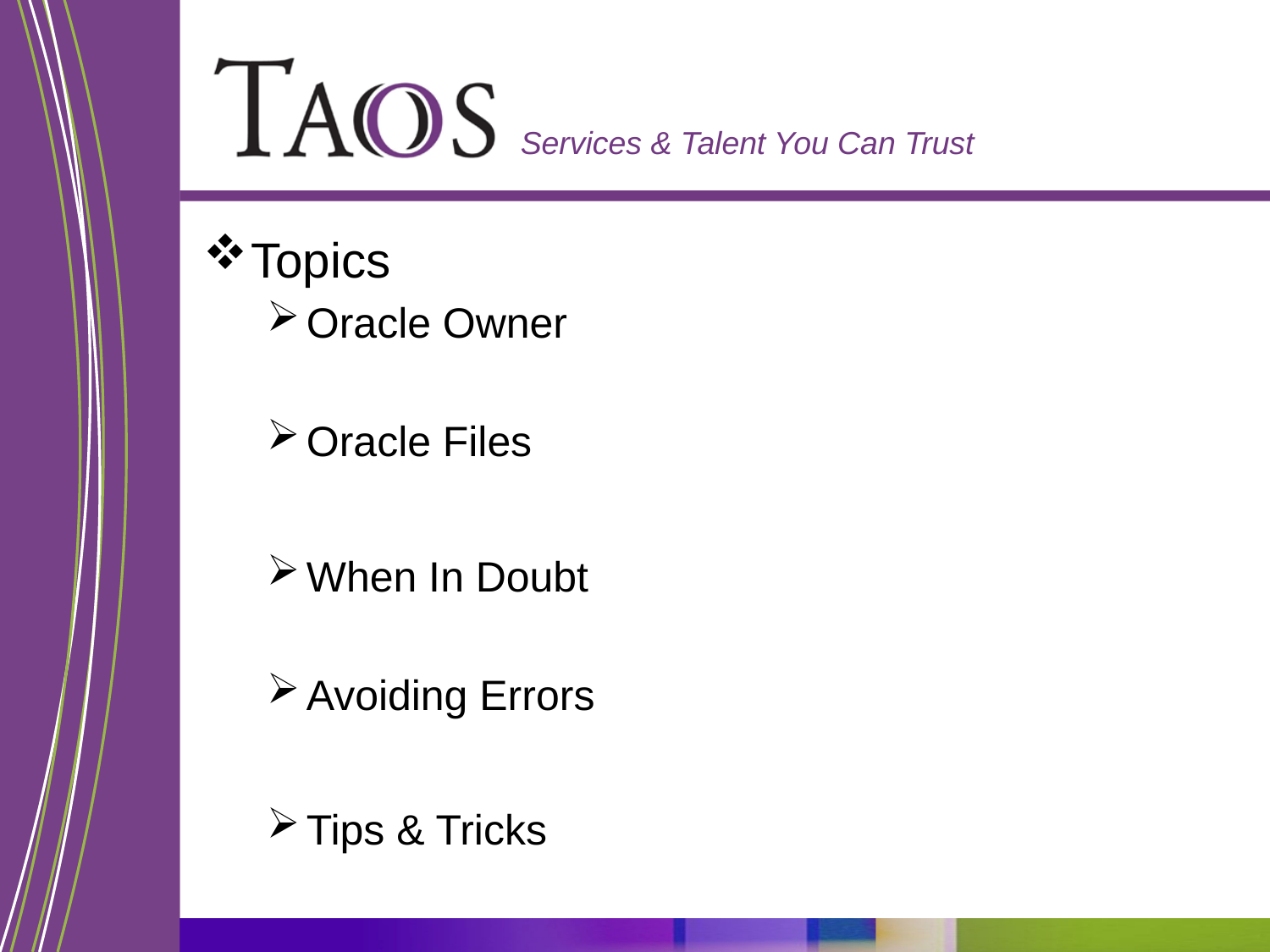

Topics
Oracle Owner

Oracle Files

When In Doubt

Avoiding Errors

Tips & Tricks